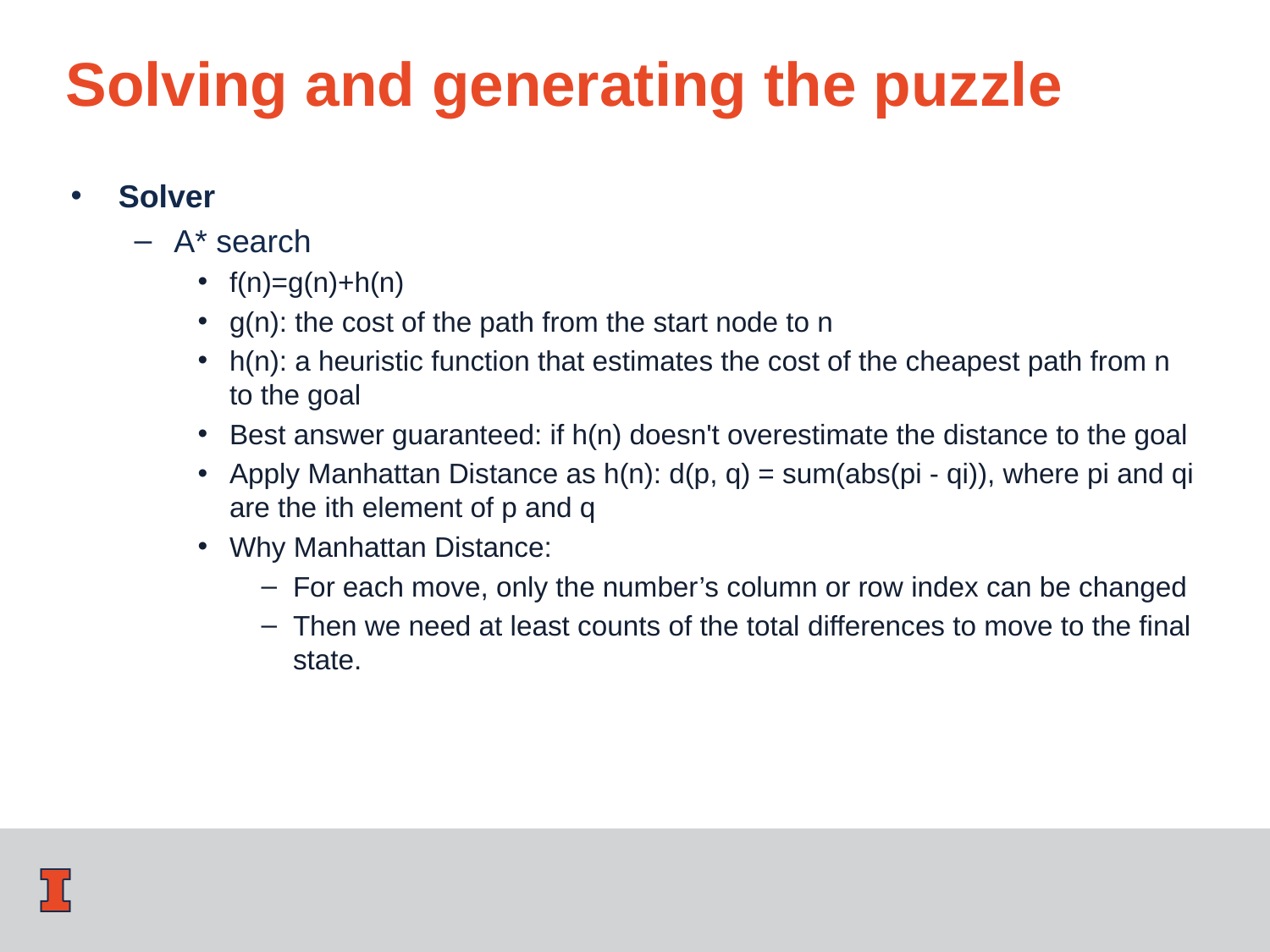

# Solving and generating the puzzle
Solver
A* search
f(n)=g(n)+h(n)
g(n): the cost of the path from the start node to n
h(n): a heuristic function that estimates the cost of the cheapest path from n to the goal
Best answer guaranteed: if h(n) doesn't overestimate the distance to the goal
Apply Manhattan Distance as h(n): d(p, q) = sum(abs(pi - qi)), where pi and qi are the ith element of p and q
Why Manhattan Distance:
For each move, only the number’s column or row index can be changed
Then we need at least counts of the total differences to move to the final state.